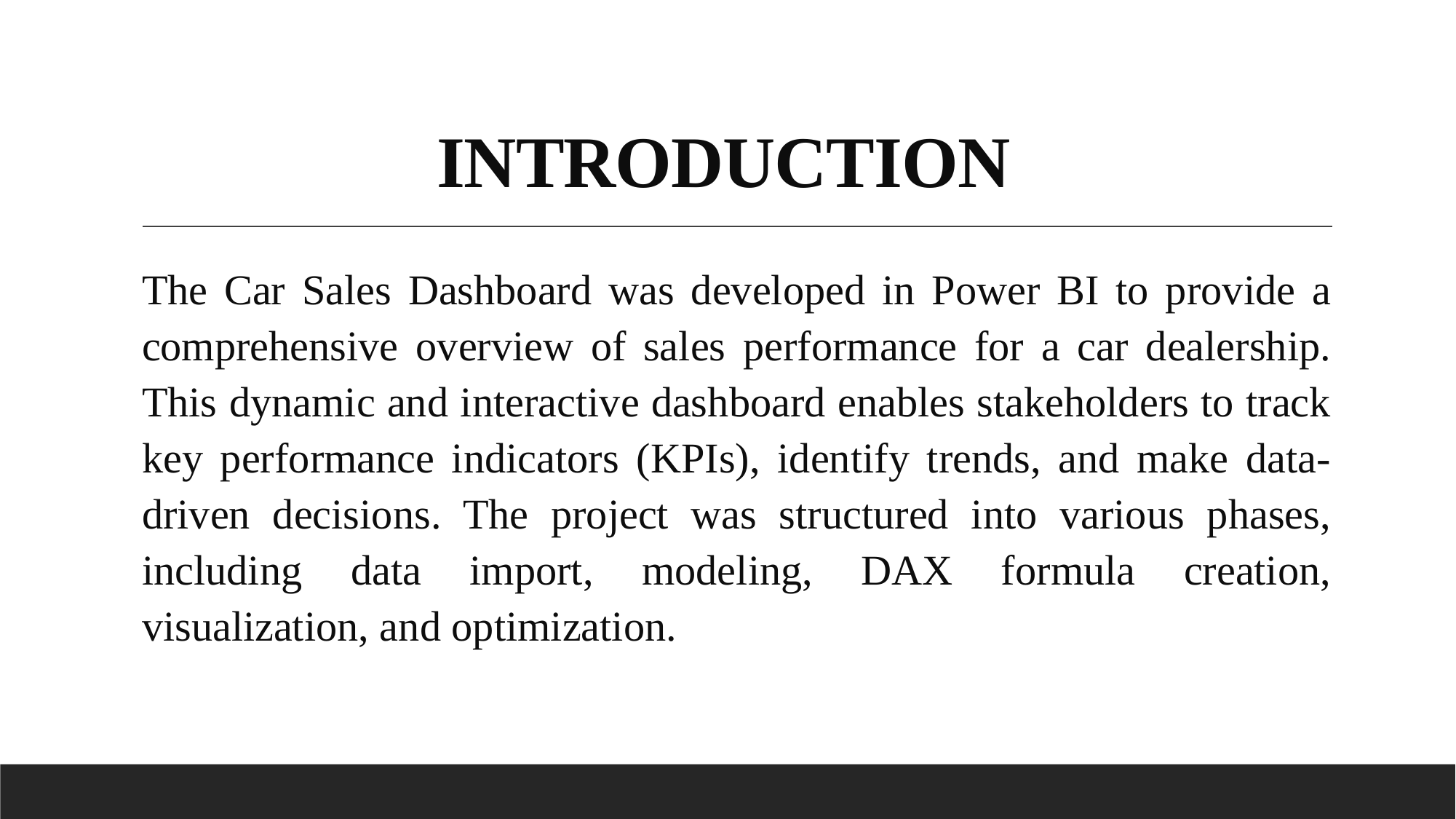

# INTRODUCTION
The Car Sales Dashboard was developed in Power BI to provide a comprehensive overview of sales performance for a car dealership. This dynamic and interactive dashboard enables stakeholders to track key performance indicators (KPIs), identify trends, and make data-driven decisions. The project was structured into various phases, including data import, modeling, DAX formula creation, visualization, and optimization.